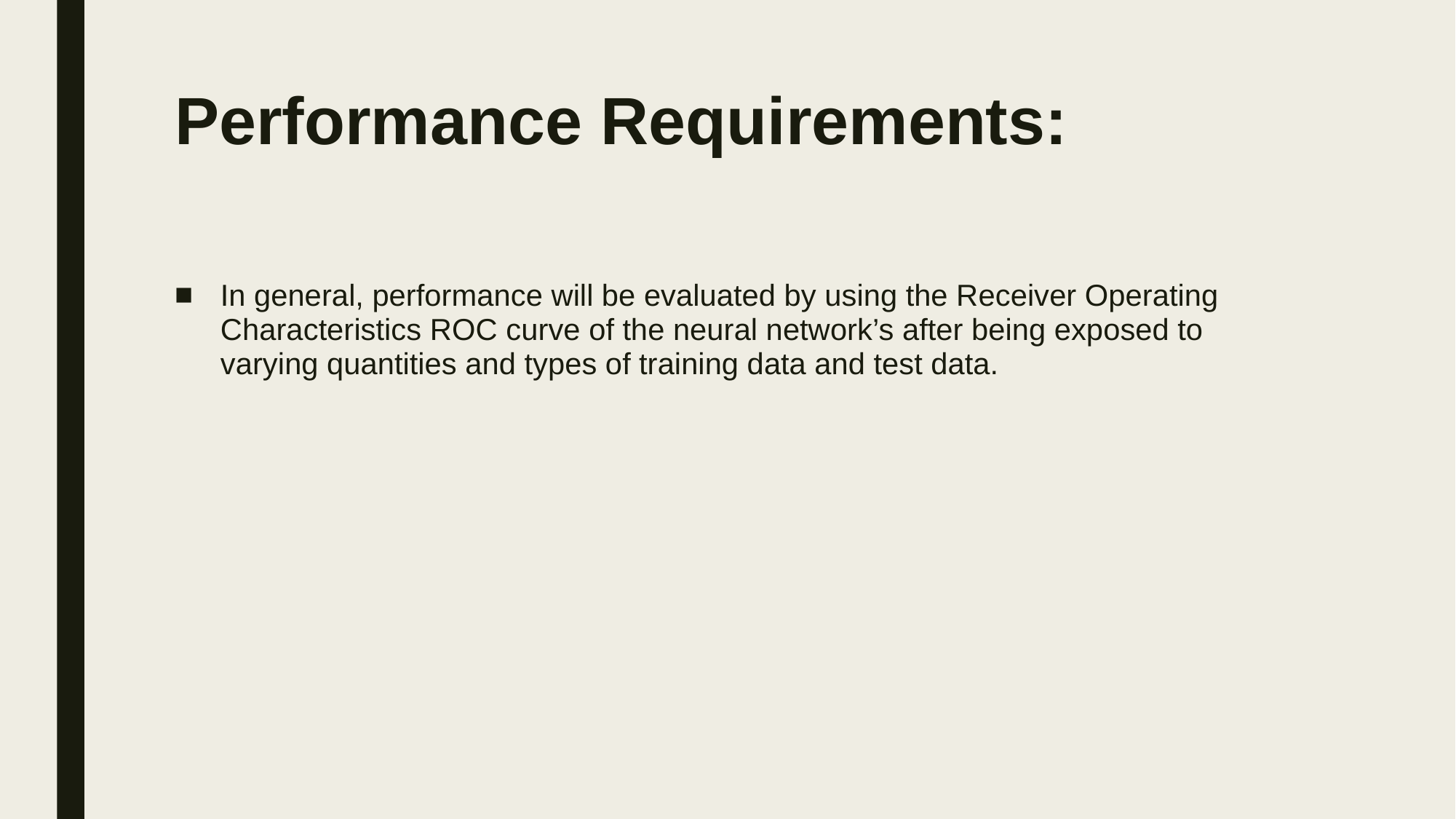

# Performance Requirements:
In general, performance will be evaluated by using the Receiver Operating Characteristics ROC curve of the neural network’s after being exposed to varying quantities and types of training data and test data.